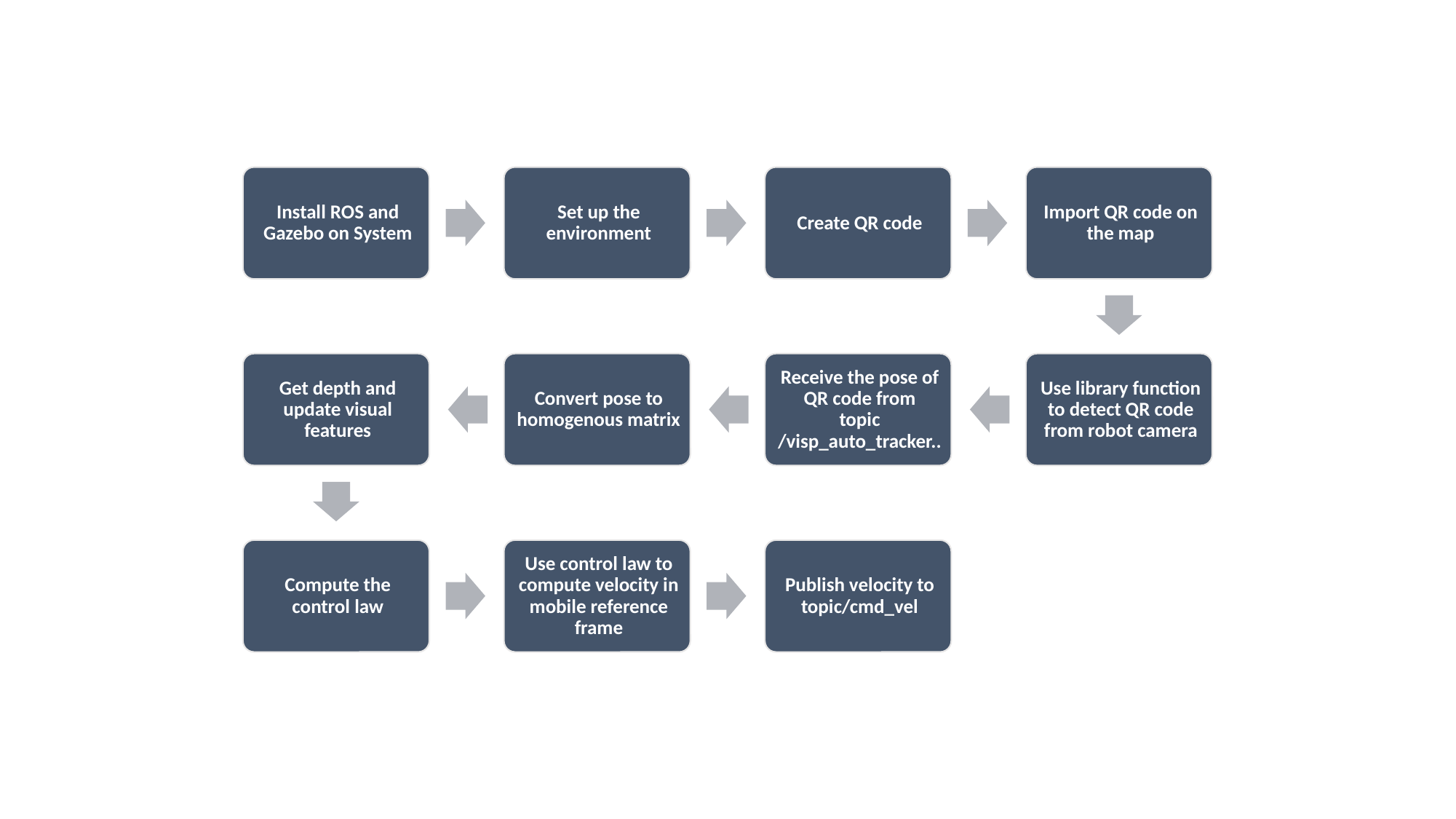

Install ROS and Gazebo on System

Set up the environment

Create QR code

Import QR code on the map

Use library function to detect QR code from robot camera

Receive the pose of QR code from topic /visp_auto_tracker..

Convert pose to homogenous matrix

Get depth and update visual features

Compute the control law

Use control law to compute velocity in mobile reference frame

Publish velocity to topic/cmd_vel